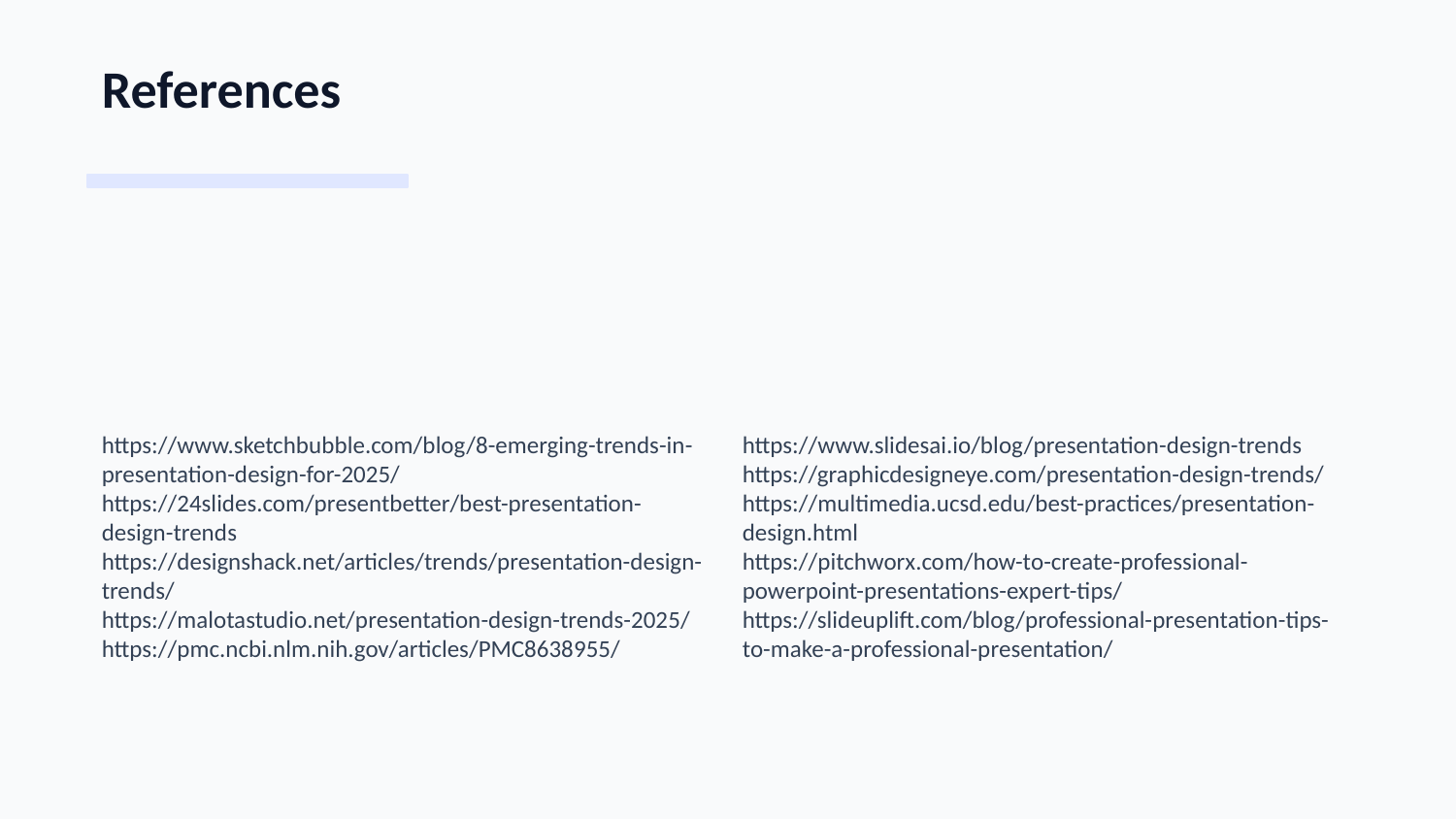

References

https://www.sketchbubble.com/blog/8-emerging-trends-in-presentation-design-for-2025/
https://24slides.com/presentbetter/best-presentation-design-trends
https://designshack.net/articles/trends/presentation-design-trends/
https://malotastudio.net/presentation-design-trends-2025/
https://pmc.ncbi.nlm.nih.gov/articles/PMC8638955/
https://www.slidesai.io/blog/presentation-design-trends
https://graphicdesigneye.com/presentation-design-trends/
https://multimedia.ucsd.edu/best-practices/presentation-design.html
https://pitchworx.com/how-to-create-professional-powerpoint-presentations-expert-tips/
https://slideuplift.com/blog/professional-presentation-tips-to-make-a-professional-presentation/